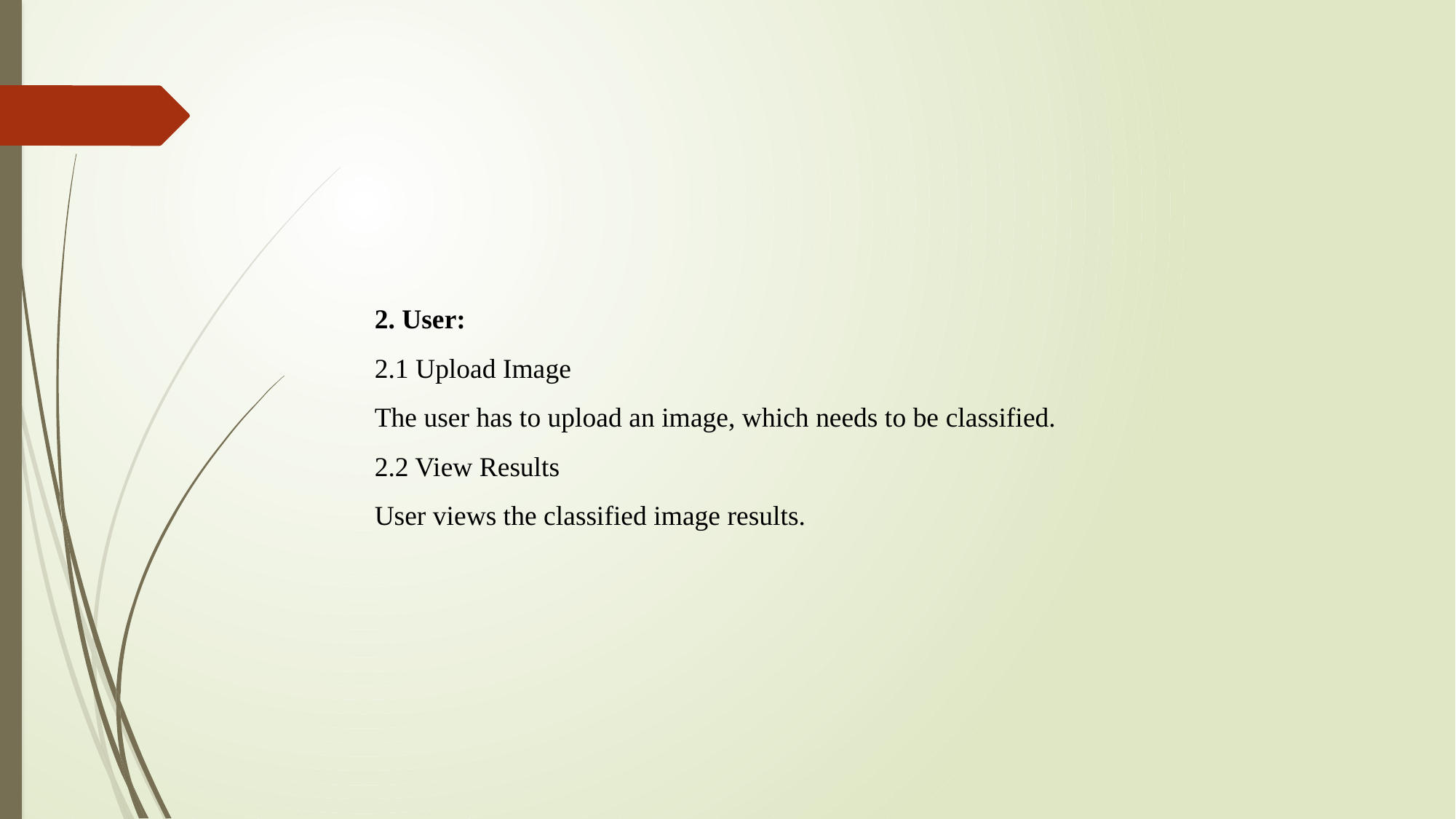

2. User:
2.1 Upload Image
The user has to upload an image, which needs to be classified.
2.2 View Results
User views the classified image results.